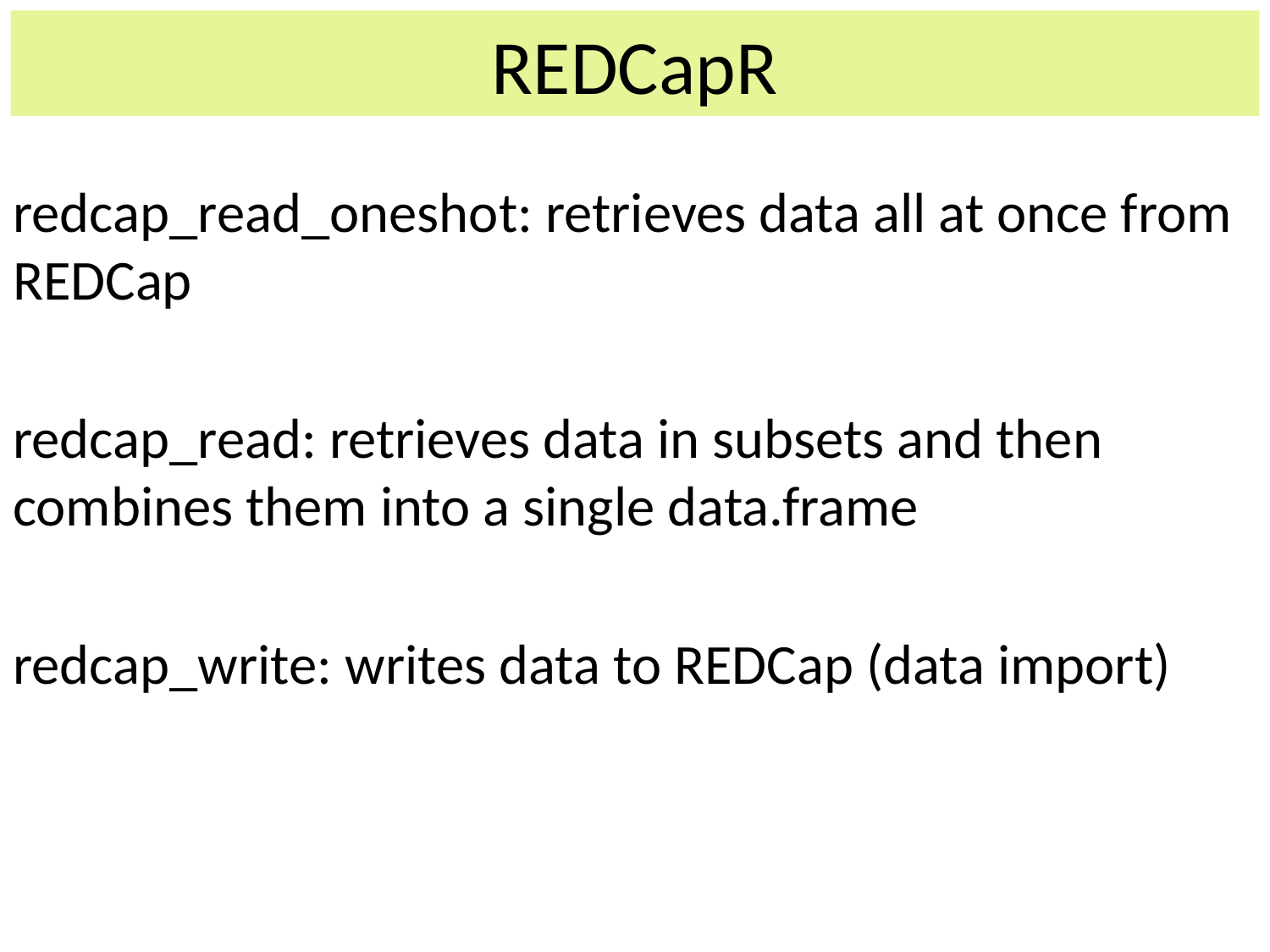

REDCapR
redcap_read_oneshot: retrieves data all at once from REDCap

redcap_read: retrieves data in subsets and then combines them into a single data.frame

redcap_write: writes data to REDCap (data import)